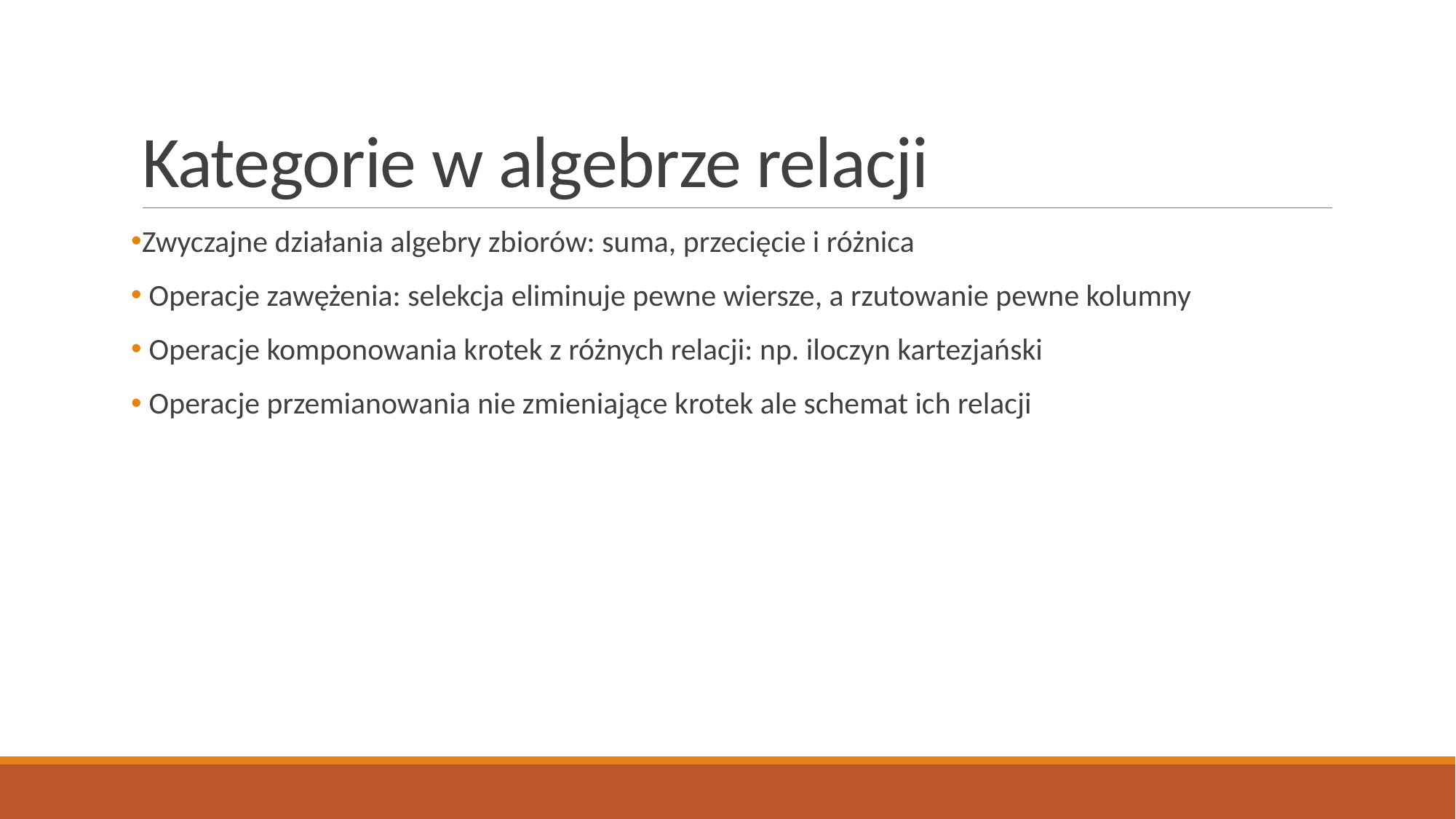

# Kategorie w algebrze relacji
Zwyczajne działania algebry zbiorów: suma, przecięcie i różnica
 Operacje zawężenia: selekcja eliminuje pewne wiersze, a rzutowanie pewne kolumny
 Operacje komponowania krotek z różnych relacji: np. iloczyn kartezjański
 Operacje przemianowania nie zmieniające krotek ale schemat ich relacji